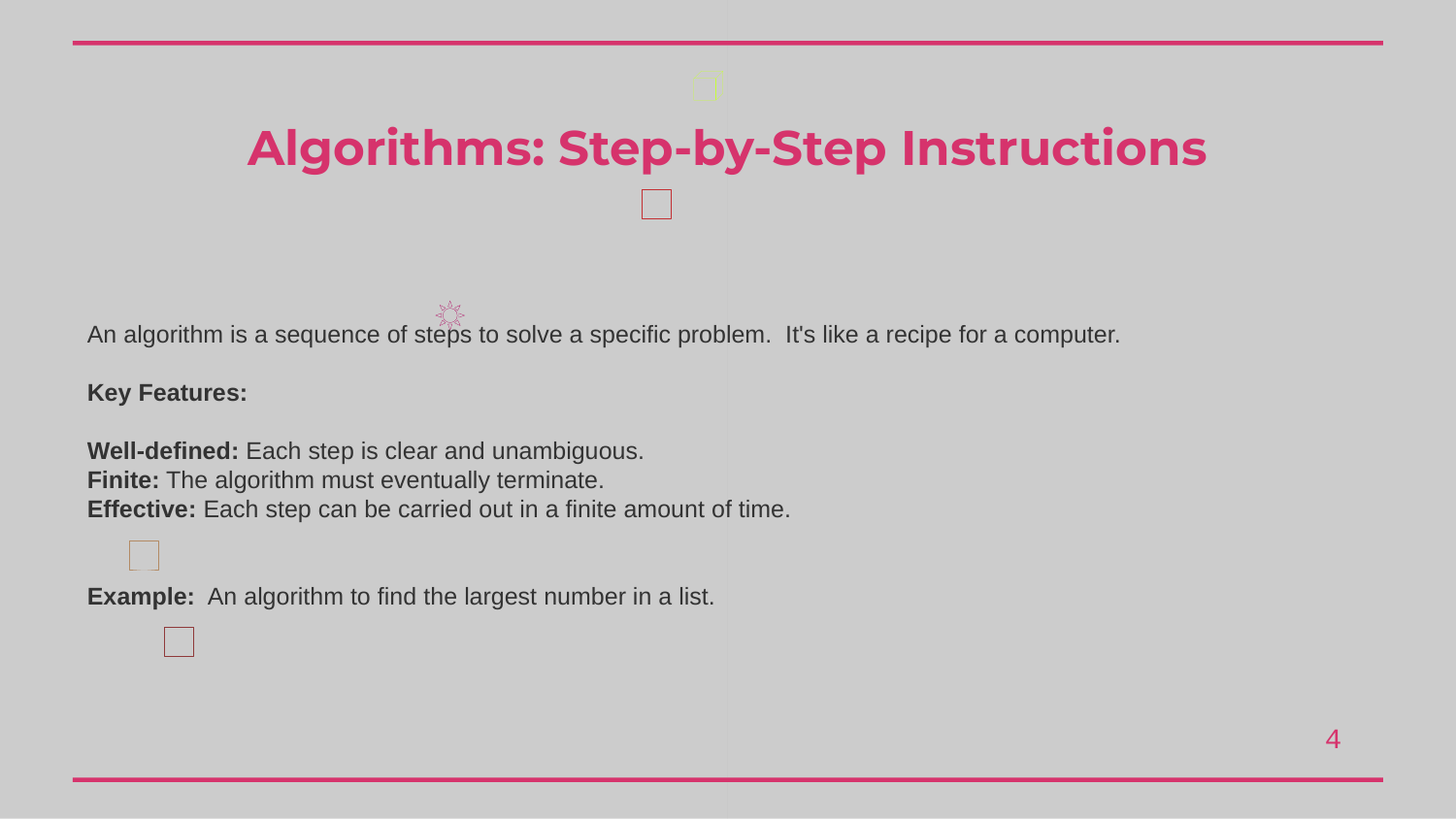

Algorithms: Step-by-Step Instructions

An algorithm is a sequence of steps to solve a specific problem.  It's like a recipe for a computer.

Key Features:

Well-defined: Each step is clear and unambiguous.
Finite: The algorithm must eventually terminate.
Effective: Each step can be carried out in a finite amount of time.

Example:  An algorithm to find the largest number in a list.

4